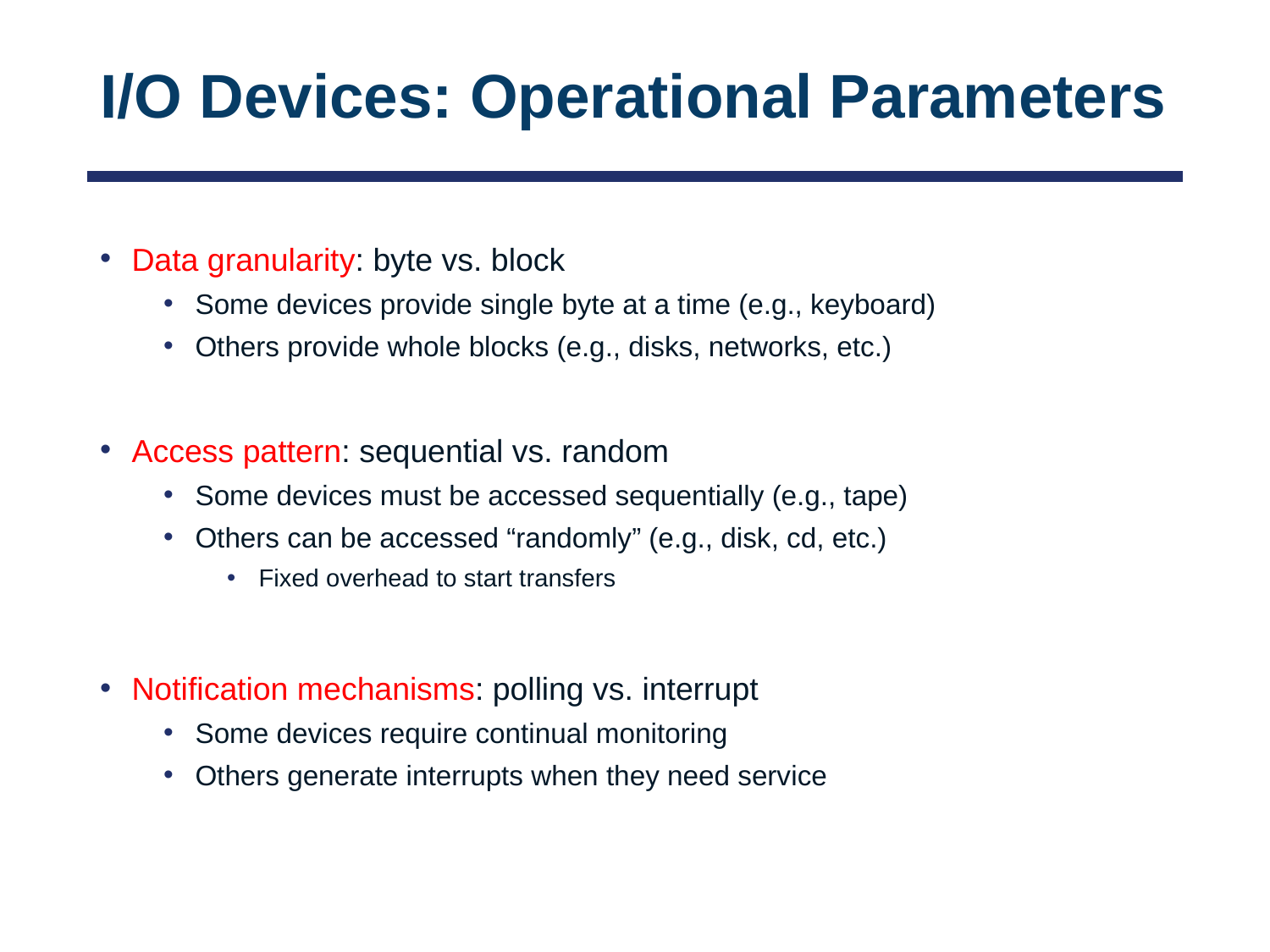

# I/O Devices: Operational Parameters
Data granularity: byte vs. block
Some devices provide single byte at a time (e.g., keyboard)
Others provide whole blocks (e.g., disks, networks, etc.)

Access pattern: sequential vs. random
Some devices must be accessed sequentially (e.g., tape)
Others can be accessed “randomly” (e.g., disk, cd, etc.)
Fixed overhead to start transfers

Notification mechanisms: polling vs. interrupt
Some devices require continual monitoring
Others generate interrupts when they need service